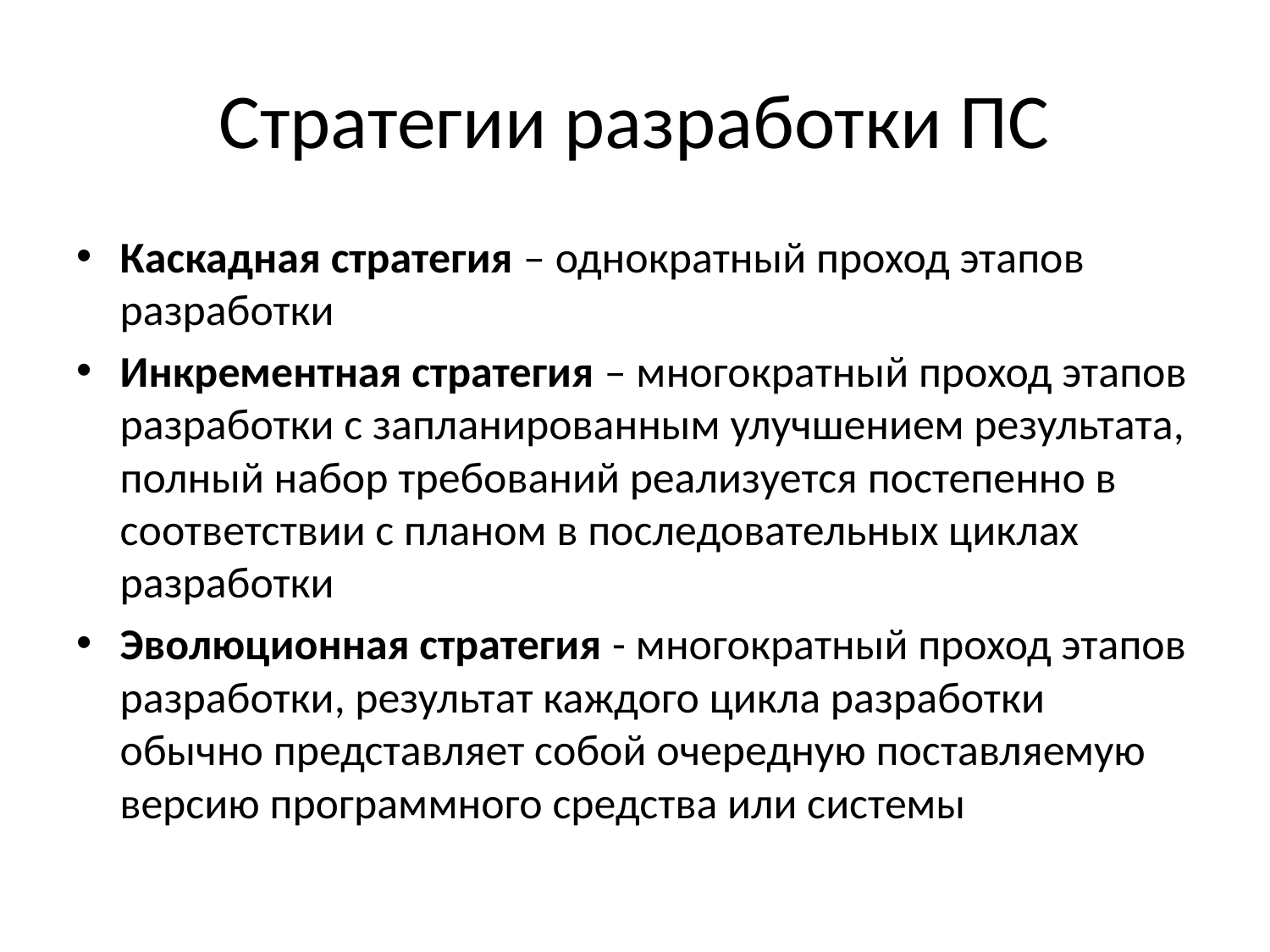

# Стратегии разработки ПС
Каскадная стратегия – однократный проход этапов разработки
Инкрементная стратегия – многократный проход этапов разработки с запланированным улучшением результата, полный набор требований реализуется постепенно в соответствии с планом в последовательных циклах разработки
Эволюционная стратегия - многократный проход этапов разработки, результат каждого цикла разработки обычно представляет собой очередную поставляемую версию программного средства или системы